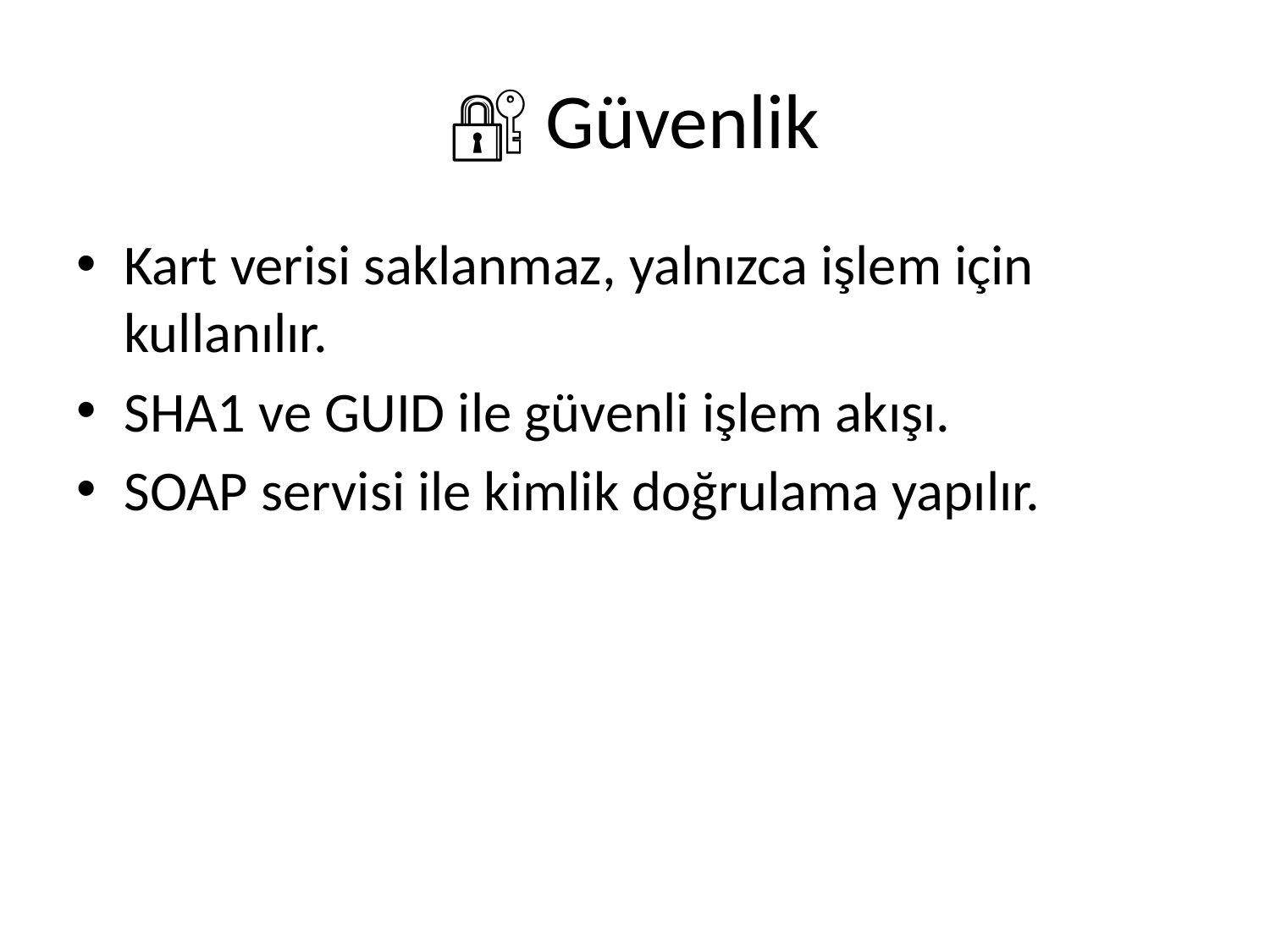

# 🔐 Güvenlik
Kart verisi saklanmaz, yalnızca işlem için kullanılır.
SHA1 ve GUID ile güvenli işlem akışı.
SOAP servisi ile kimlik doğrulama yapılır.